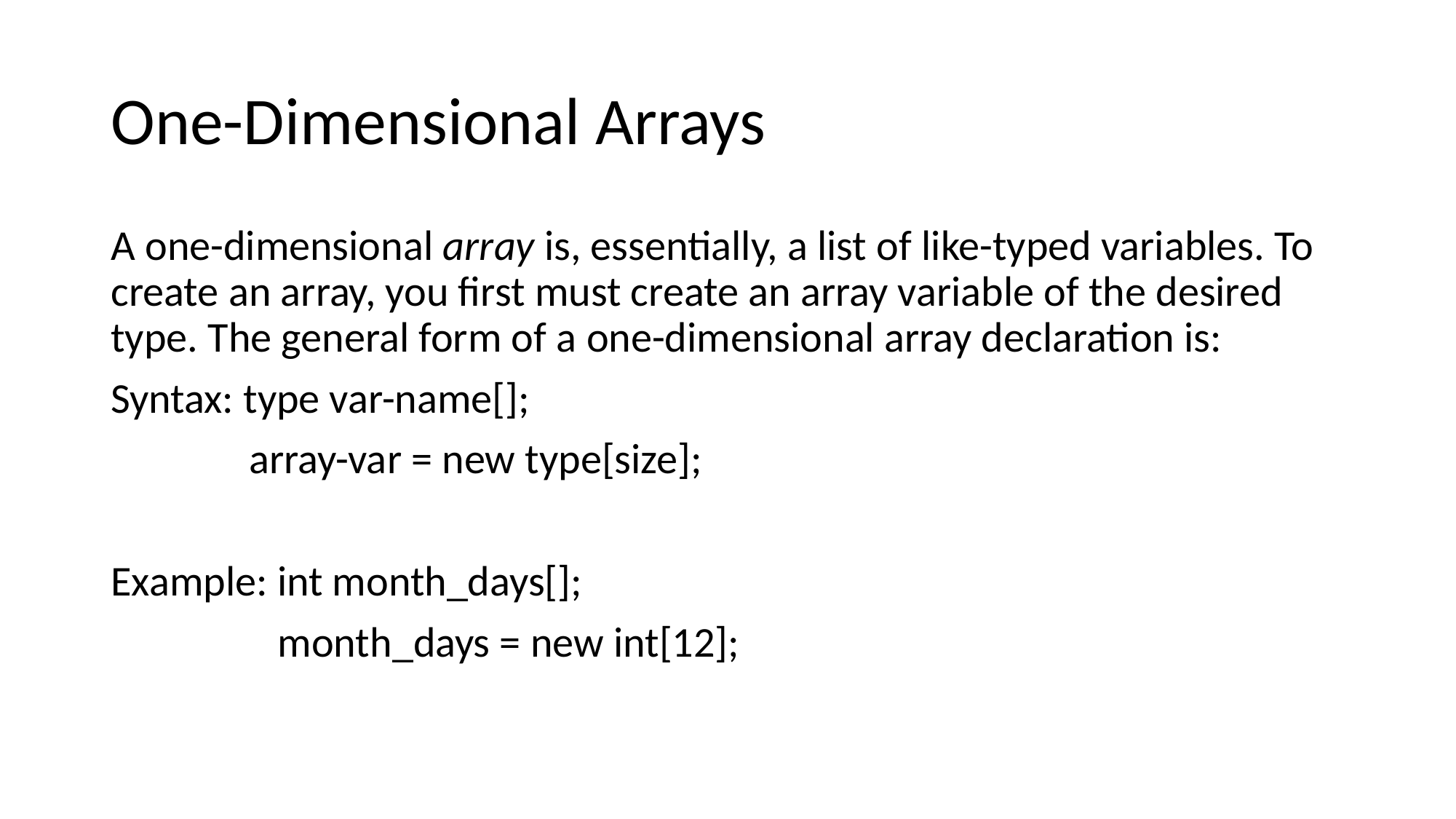

# One-Dimensional Arrays
A one-dimensional array is, essentially, a list of like-typed variables. To create an array, you first must create an array variable of the desired type. The general form of a one-dimensional array declaration is:
Syntax: type var-name[];
	   array-var = new type[size];

Example: int month_days[];
	      month_days = new int[12];